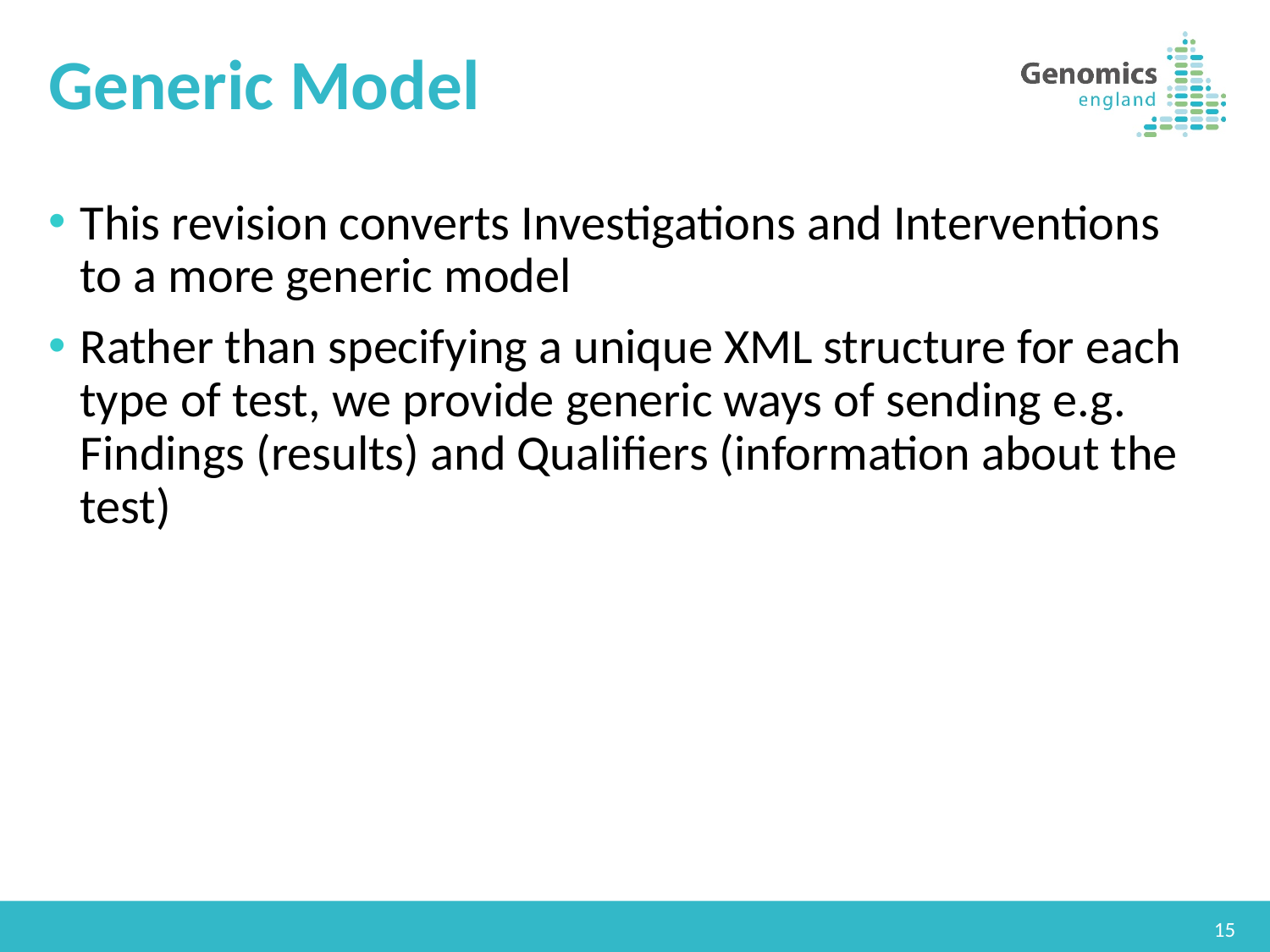

# Generic Model
This revision converts Investigations and Interventions to a more generic model
Rather than specifying a unique XML structure for each type of test, we provide generic ways of sending e.g. Findings (results) and Qualifiers (information about the test)
15